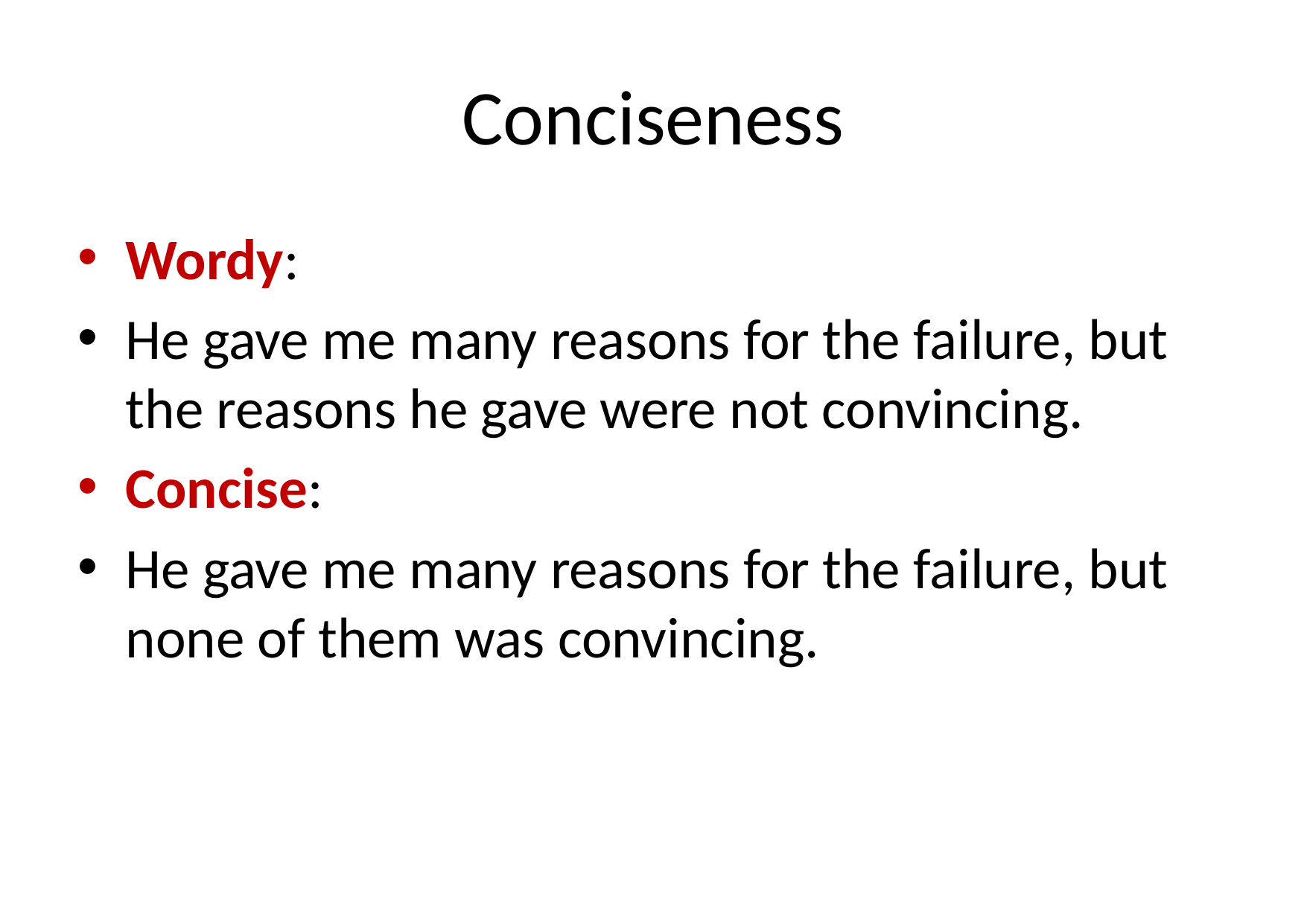

# Conciseness
Wordy:
He gave me many reasons for the failure, but the reasons he gave were not convincing.
Concise:
He gave me many reasons for the failure, but none of them was convincing.